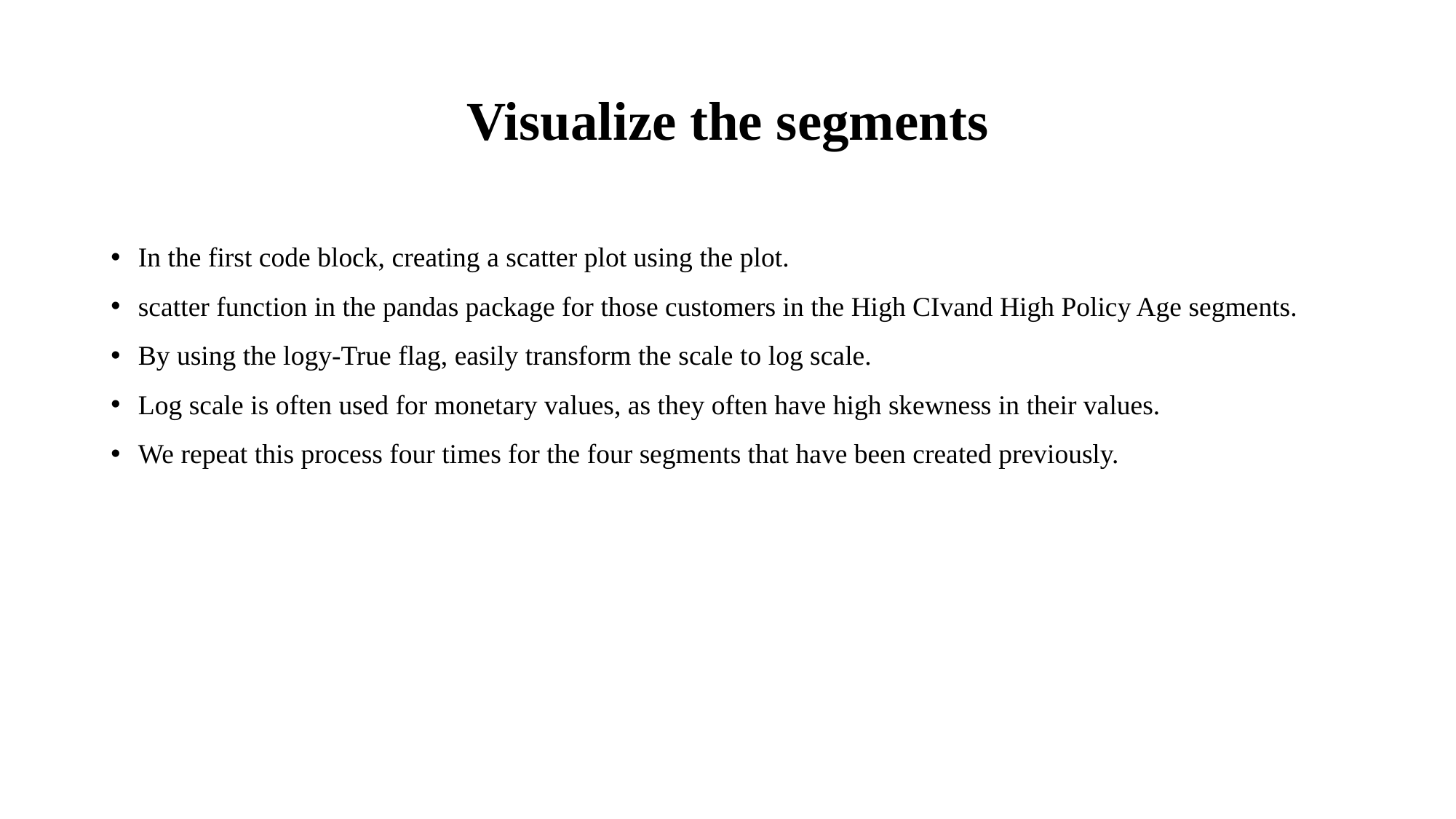

# Visualize the segments
In the first code block, creating a scatter plot using the plot.
scatter function in the pandas package for those customers in the High CIvand High Policy Age segments.
By using the logy-True flag, easily transform the scale to log scale.
Log scale is often used for monetary values, as they often have high skewness in their values.
We repeat this process four times for the four segments that have been created previously.